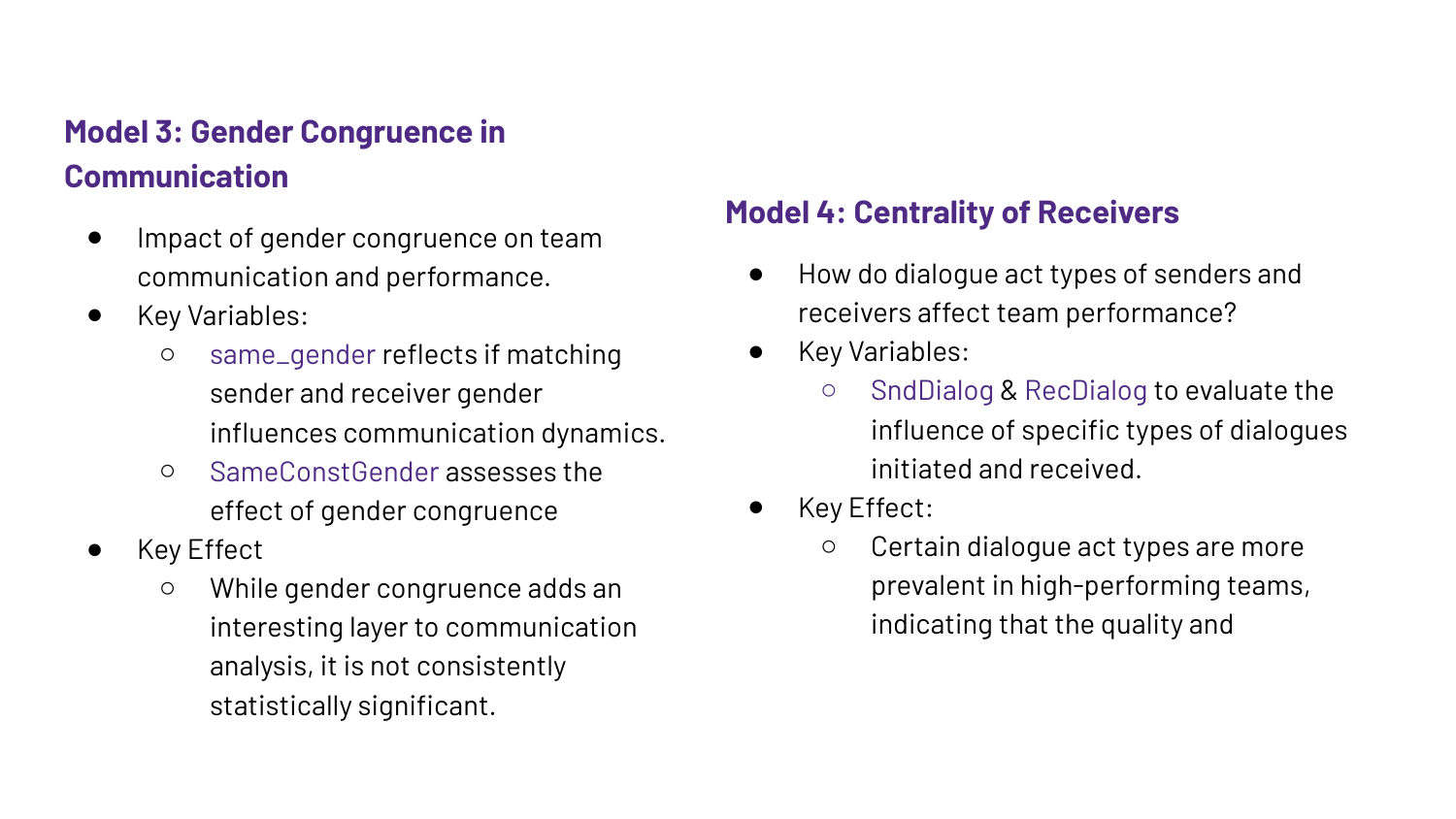

Model 3: Gender Congruence in Communication
Impact of gender congruence on team communication and performance.
Key Variables:
same_gender reflects if matching sender and receiver gender influences communication dynamics.
SameConstGender assesses the effect of gender congruence
Key Effect
While gender congruence adds an interesting layer to communication analysis, it is not consistently statistically significant.
Model 4: Centrality of Receivers
How do dialogue act types of senders and receivers affect team performance?
Key Variables:
SndDialog & RecDialog to evaluate the influence of specific types of dialogues initiated and received.
Key Effect:
Certain dialogue act types are more prevalent in high-performing teams, indicating that the quality and